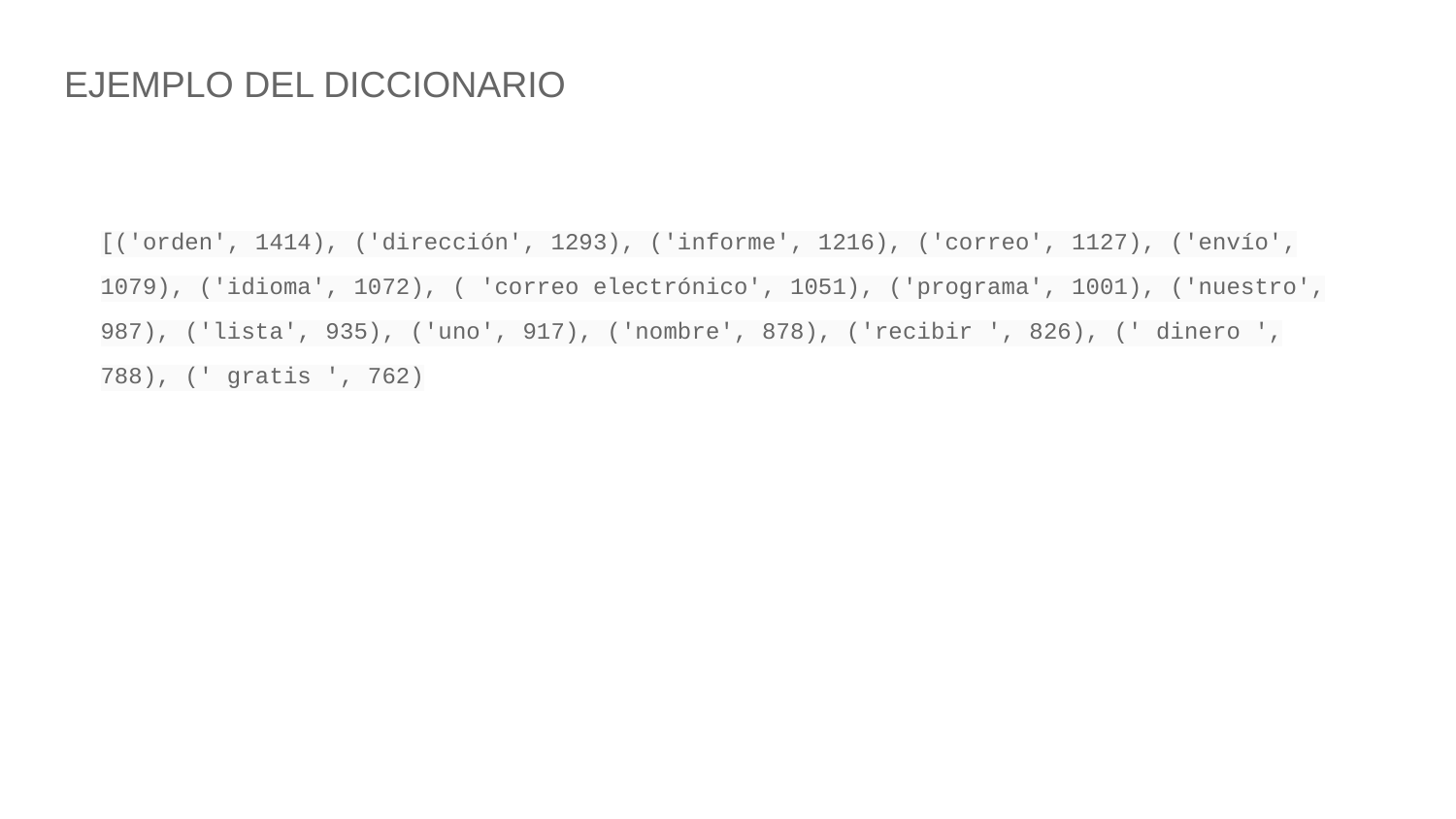

# EJEMPLO DEL DICCIONARIO
[('orden', 1414), ('dirección', 1293), ('informe', 1216), ('correo', 1127), ('envío', 1079), ('idioma', 1072), ( 'correo electrónico', 1051), ('programa', 1001), ('nuestro', 987), ('lista', 935), ('uno', 917), ('nombre', 878), ('recibir ', 826), (' dinero ', 788), (' gratis ', 762)